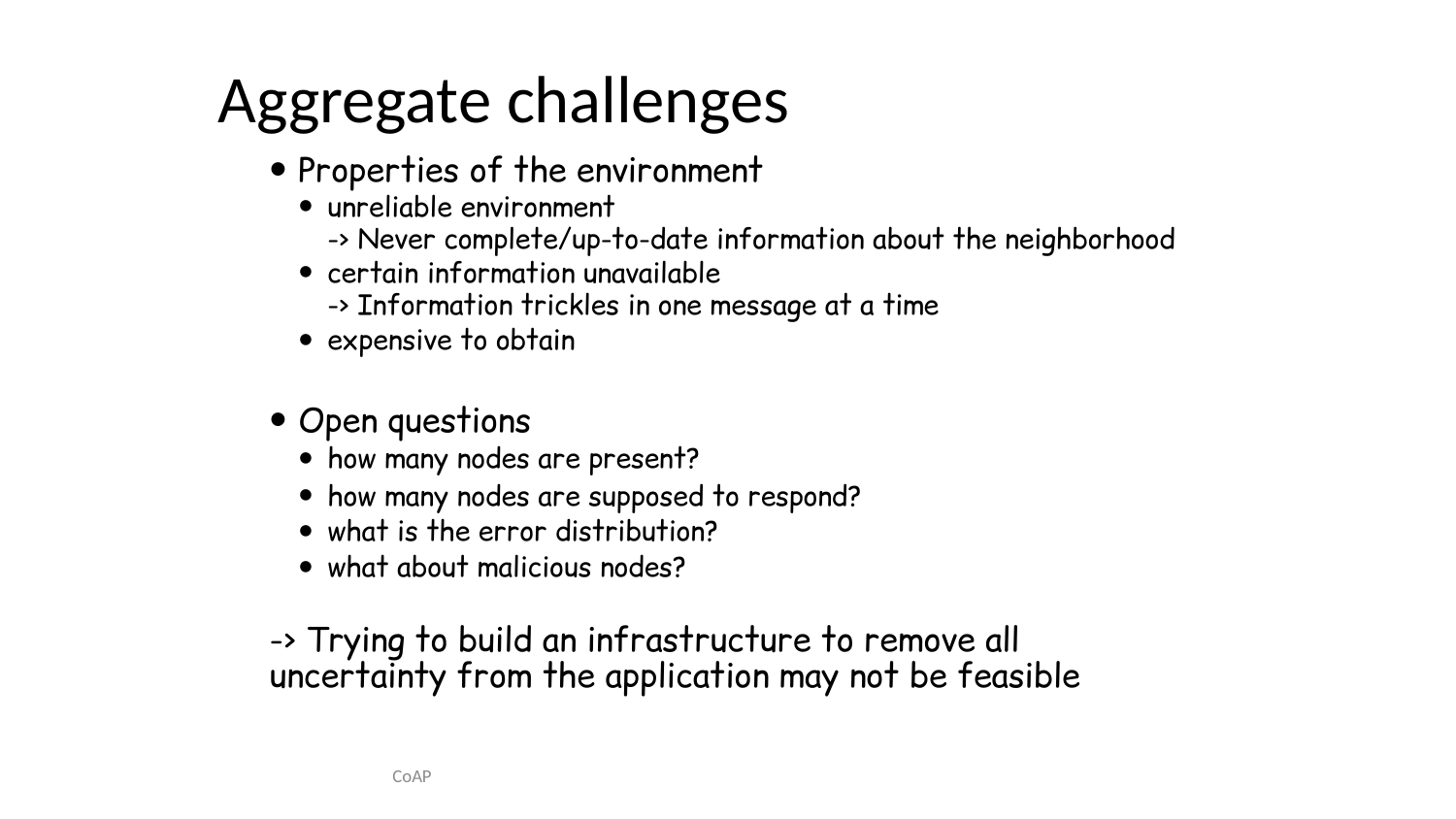

# Aggregate challenges
Properties of the environment
unreliable environment
-> Never complete/up-to-date information about the neighborhood
certain information unavailable
-> Information trickles in one message at a time
expensive to obtain

Open questions
how many nodes are present?
how many nodes are supposed to respond?
what is the error distribution?
what about malicious nodes?

-> Trying to build an infrastructure to remove all uncertainty from the application may not be feasible
CoAP